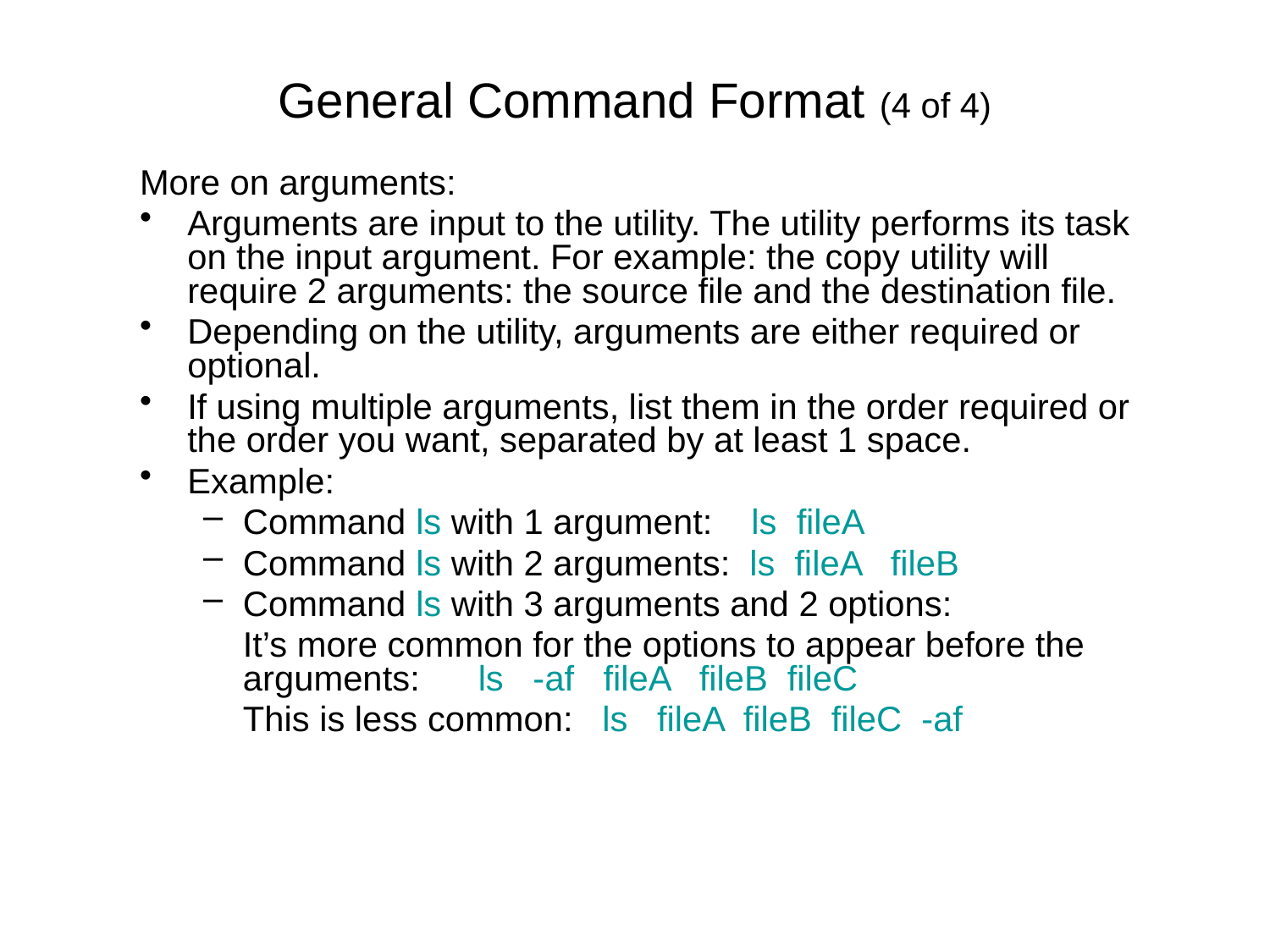

# General Command Format (4 of 4)

More on arguments:
Arguments are input to the utility. The utility performs its task on the input argument. For example: the copy utility will require 2 arguments: the source file and the destination file.
Depending on the utility, arguments are either required or optional.
If using multiple arguments, list them in the order required or the order you want, separated by at least 1 space.
Example:
Command ls with 1 argument:    ls  fileA
Command ls with 2 arguments:  ls  fileA   fileB
Command ls with 3 arguments and 2 options:
	It’s more common for the options to appear before the arguments:      ls   -af   fileA   fileB  fileC
	This is less common:   ls   fileA  fileB  fileC  -af